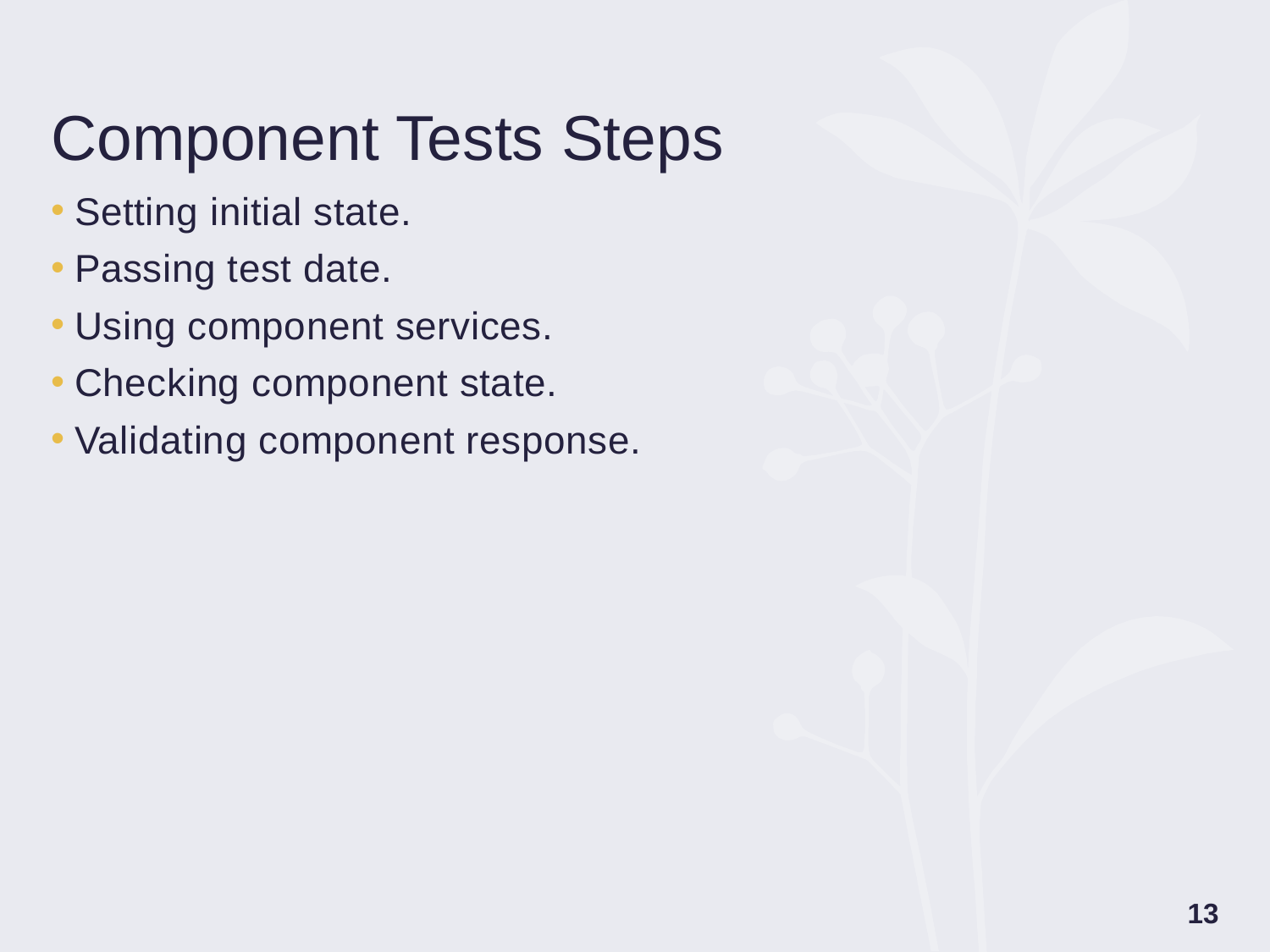

# Component Tests Steps
Setting initial state.
Passing test date.
Using component services.
Checking component state.
Validating component response.

13